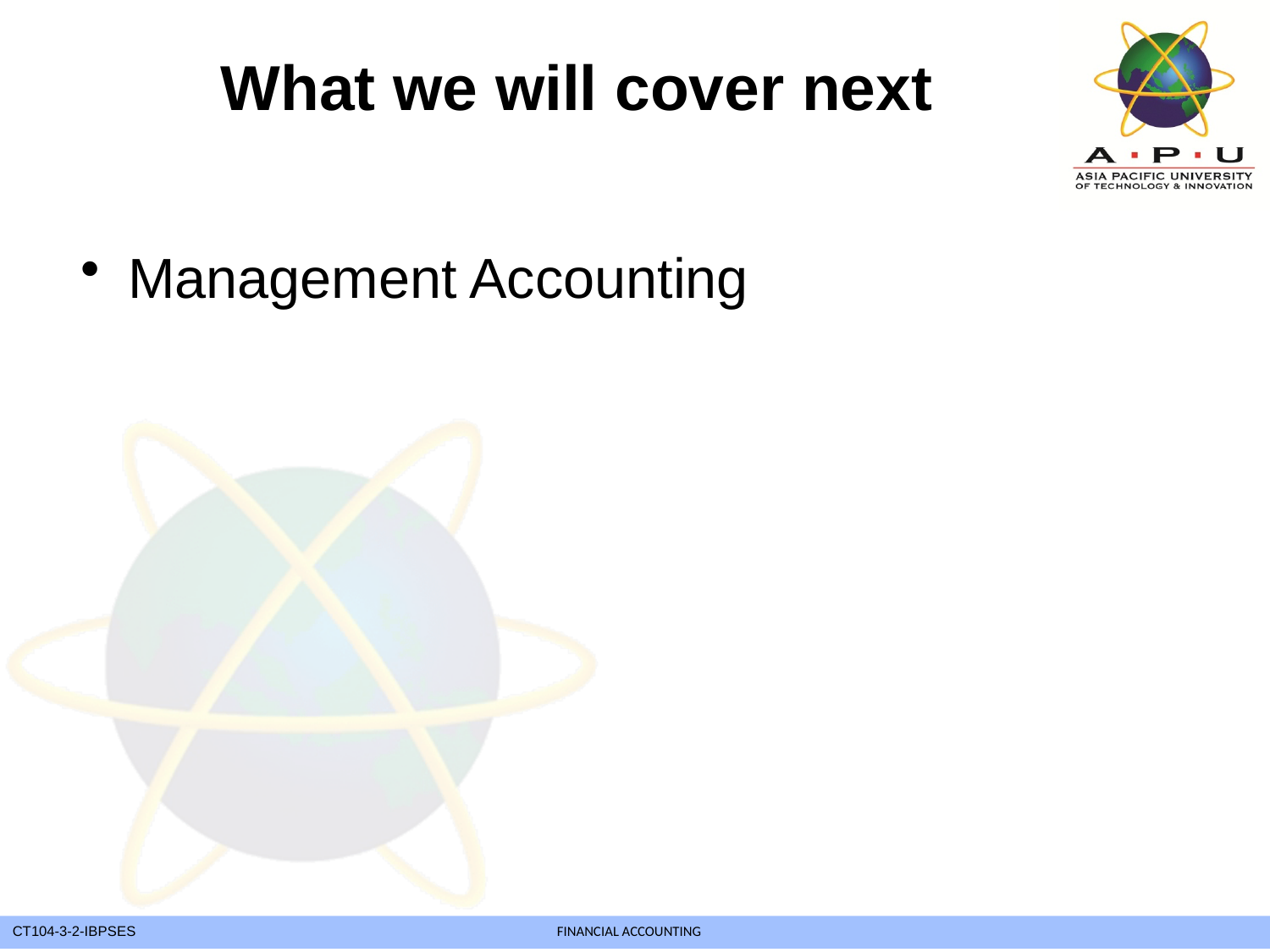

# What we will cover next
Management Accounting